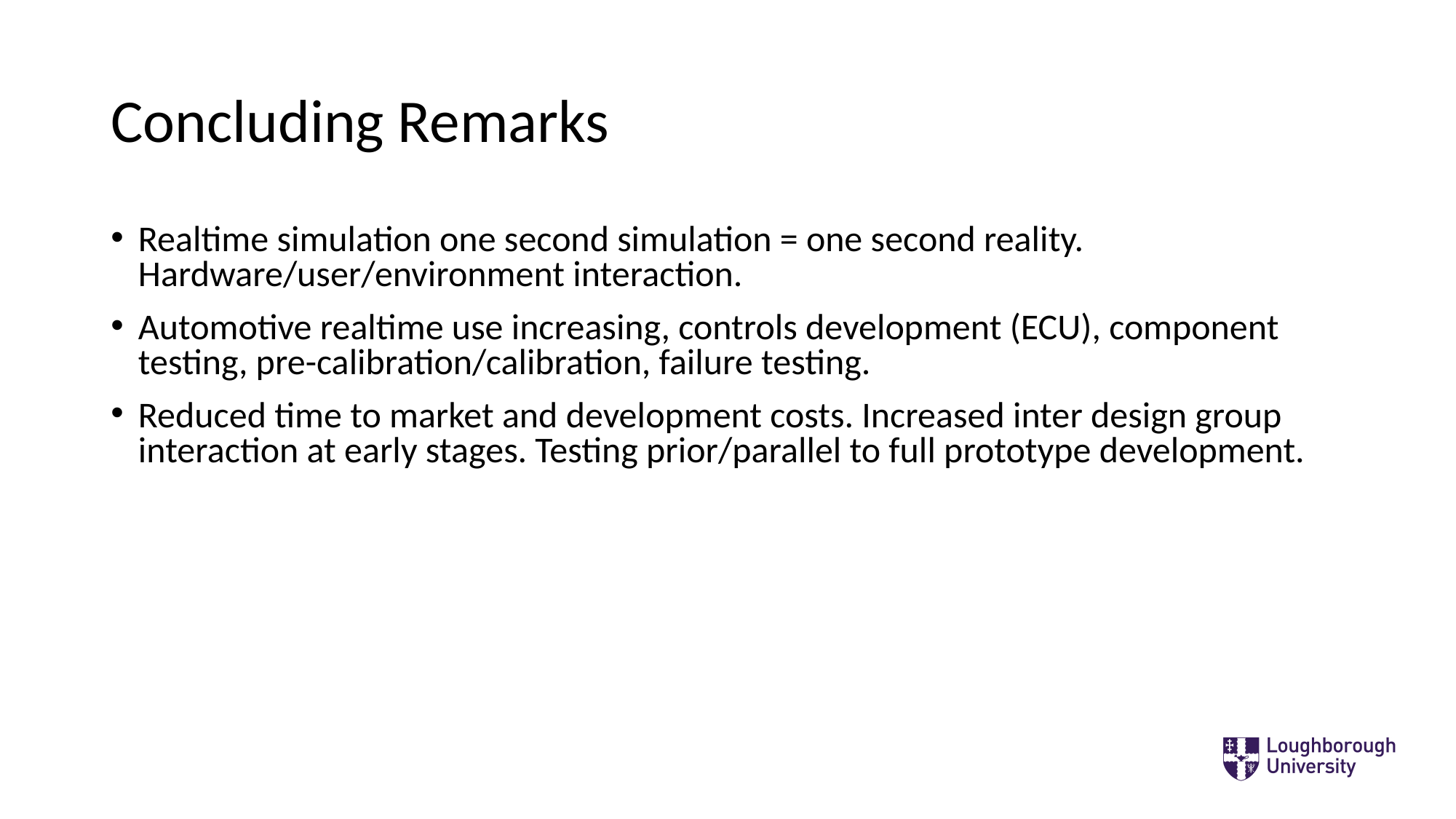

# Concluding Remarks
Realtime simulation one second simulation = one second reality. Hardware/user/environment interaction.
Automotive realtime use increasing, controls development (ECU), component testing, pre-calibration/calibration, failure testing.
Reduced time to market and development costs. Increased inter design group interaction at early stages. Testing prior/parallel to full prototype development.